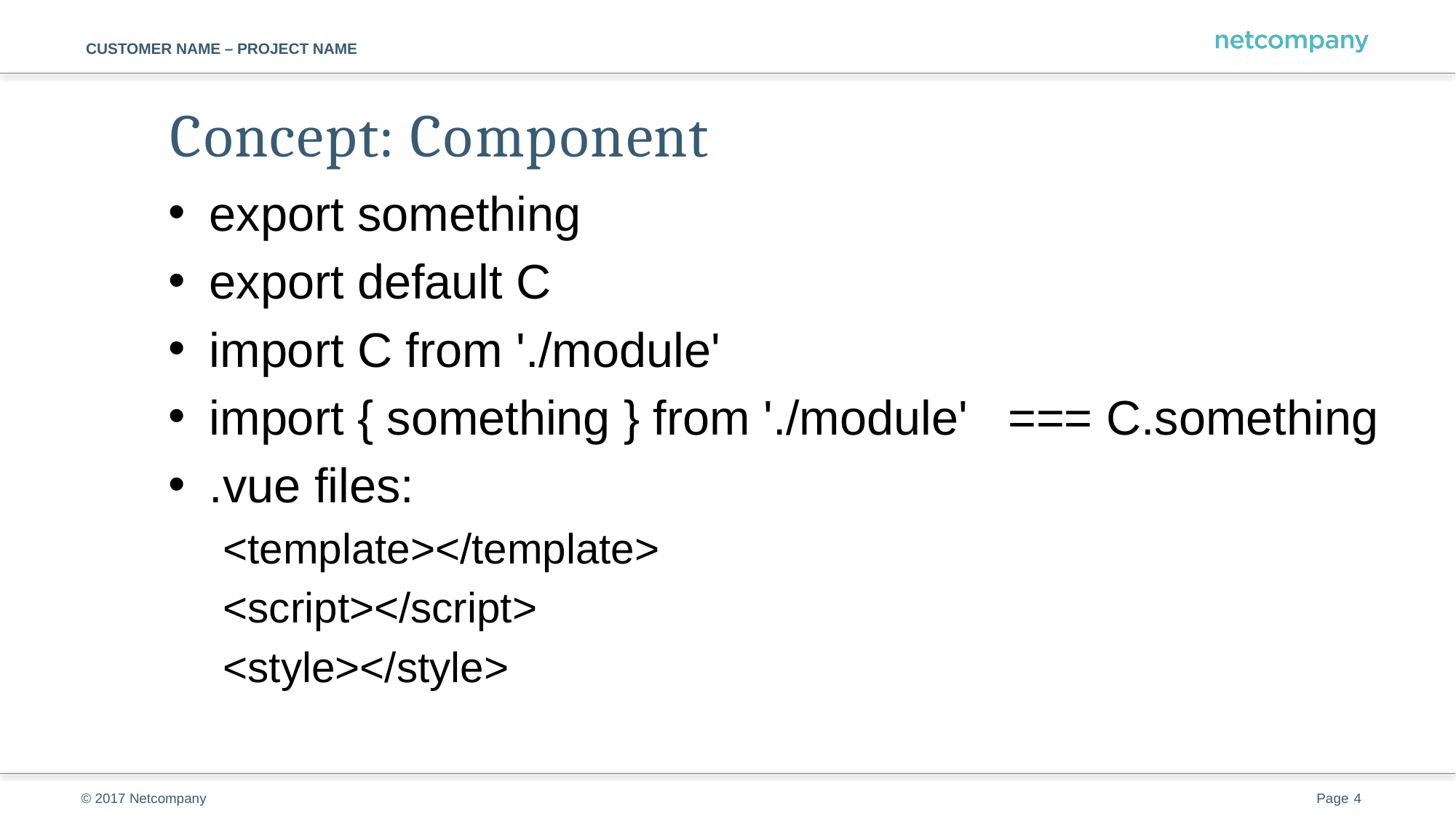

# Concept: Component
export something
export default C
import C from './module'
import { something } from './module'   === C.something
.vue files:
<template></template>
<script></script>
<style></style>